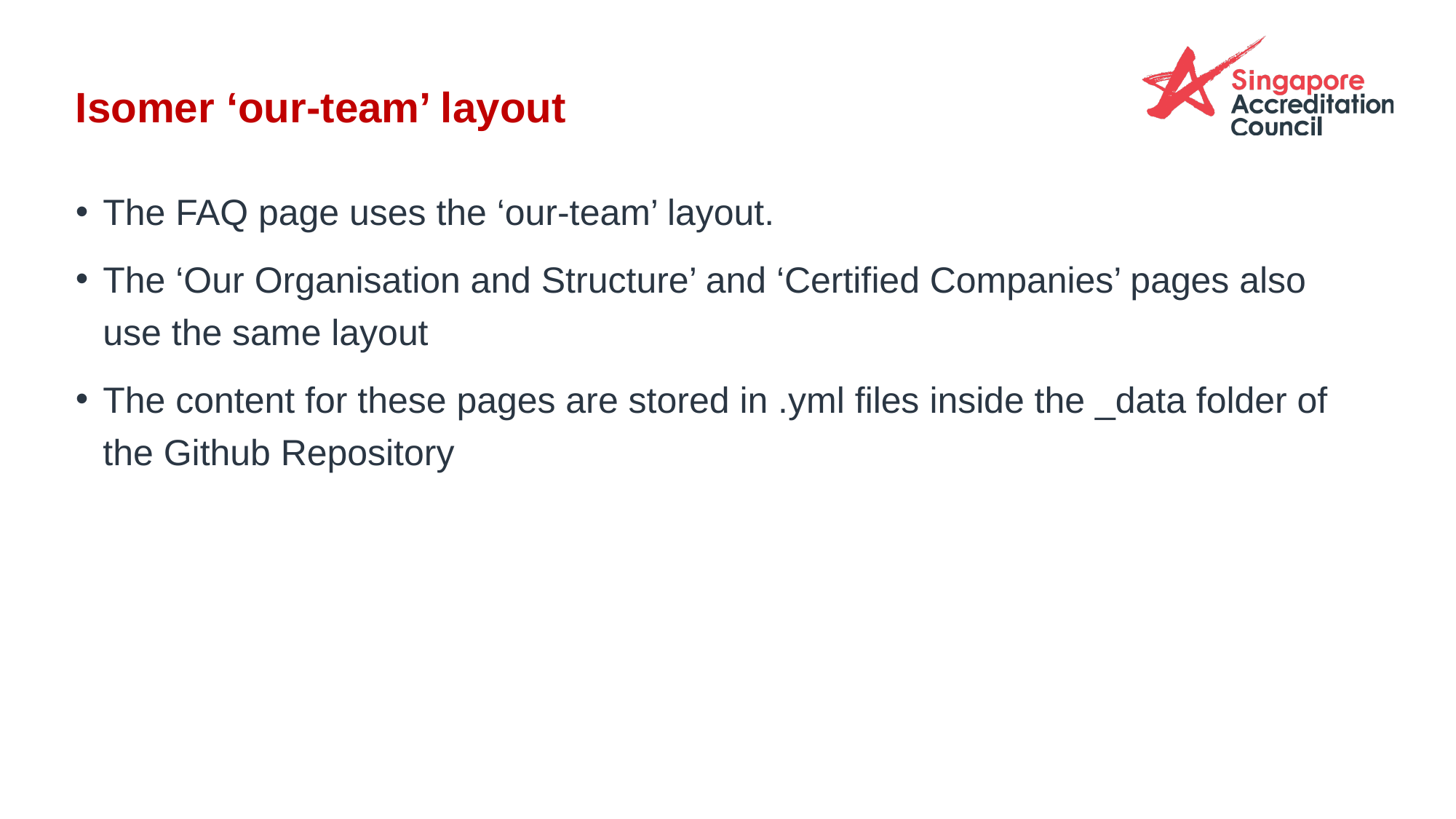

# Isomer ‘our-team’ layout
The FAQ page uses the ‘our-team’ layout.
The ‘Our Organisation and Structure’ and ‘Certified Companies’ pages also use the same layout
The content for these pages are stored in .yml files inside the _data folder of the Github Repository